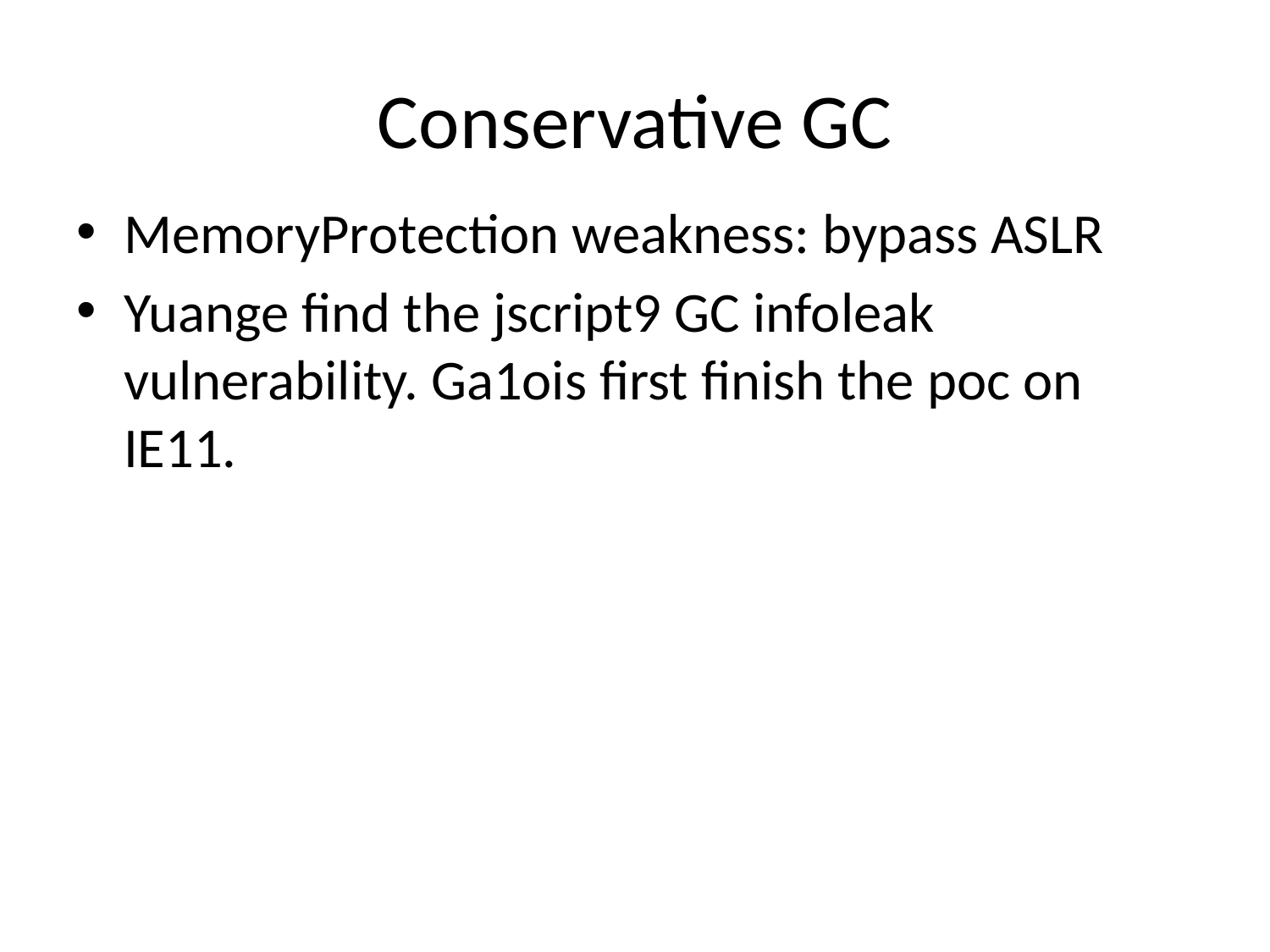

# Conservative GC
MemoryProtection weakness: bypass ASLR
Yuange find the jscript9 GC infoleak vulnerability. Ga1ois first finish the poc on IE11.